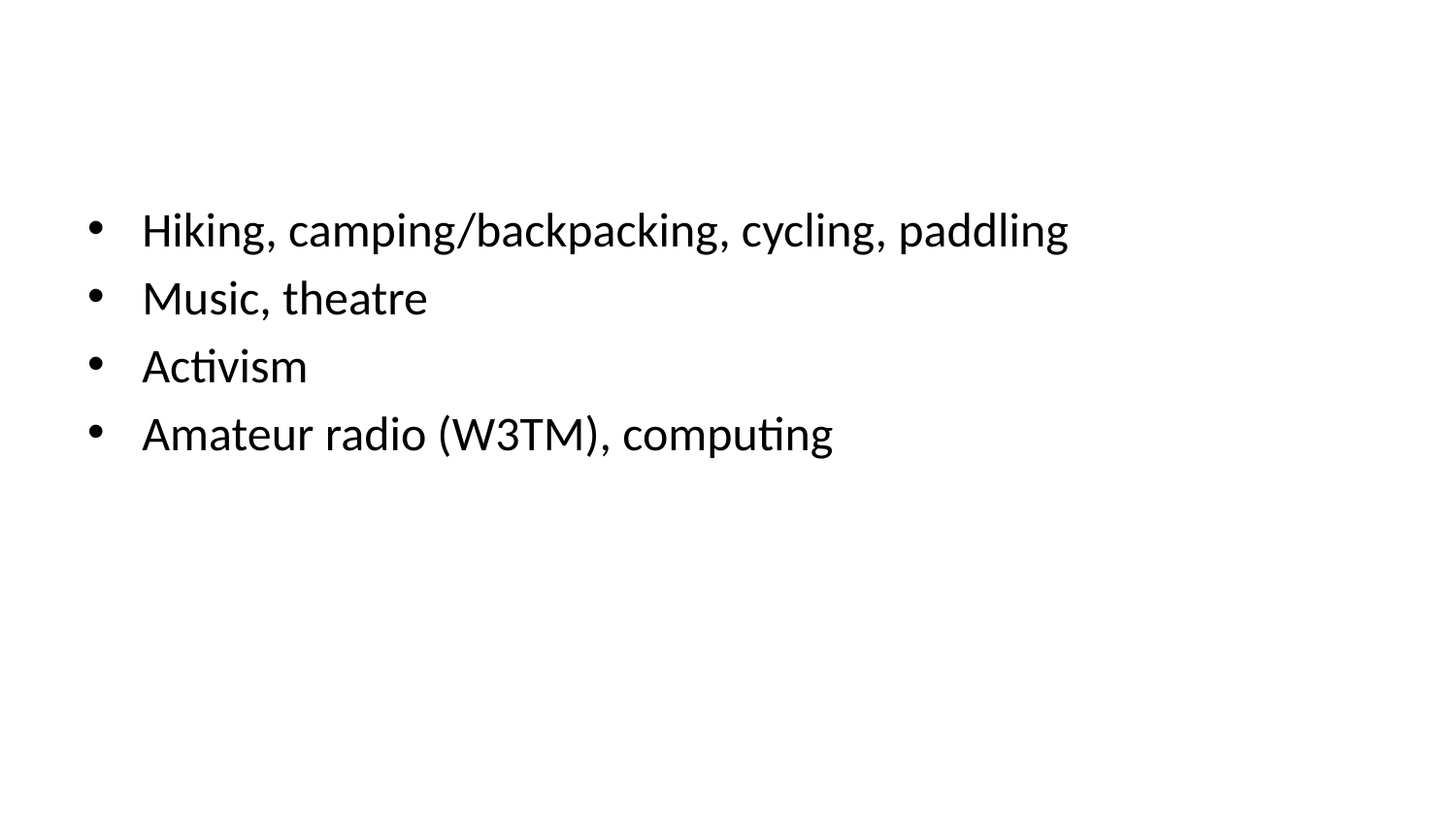

Hiking, camping/backpacking, cycling, paddling
Music, theatre
Activism
Amateur radio (W3TM), computing